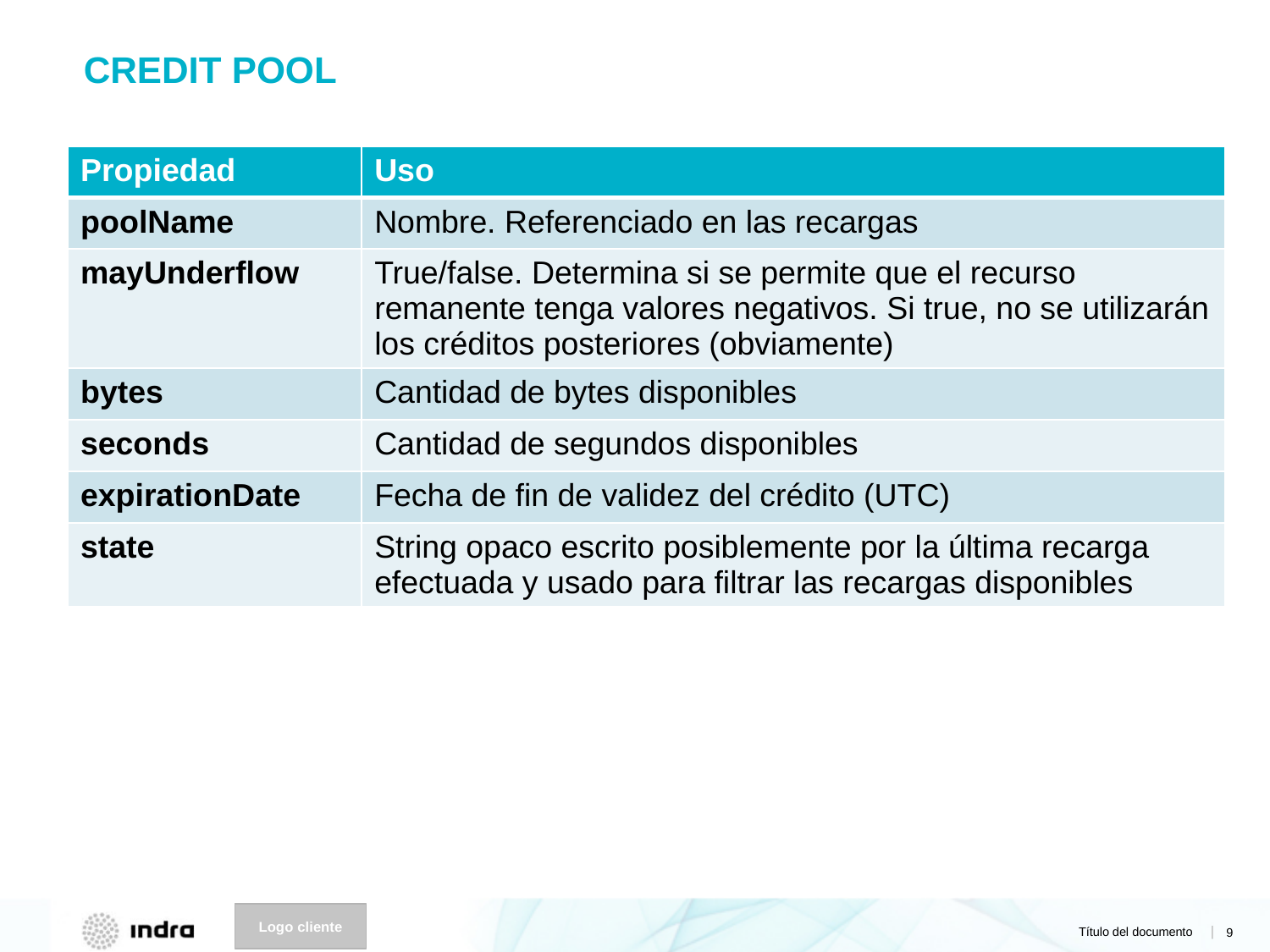

# Credit pool
| Propiedad | Uso |
| --- | --- |
| poolName | Nombre. Referenciado en las recargas |
| mayUnderflow | True/false. Determina si se permite que el recurso remanente tenga valores negativos. Si true, no se utilizarán los créditos posteriores (obviamente) |
| bytes | Cantidad de bytes disponibles |
| seconds | Cantidad de segundos disponibles |
| expirationDate | Fecha de fin de validez del crédito (UTC) |
| state | String opaco escrito posiblemente por la última recarga efectuada y usado para filtrar las recargas disponibles |